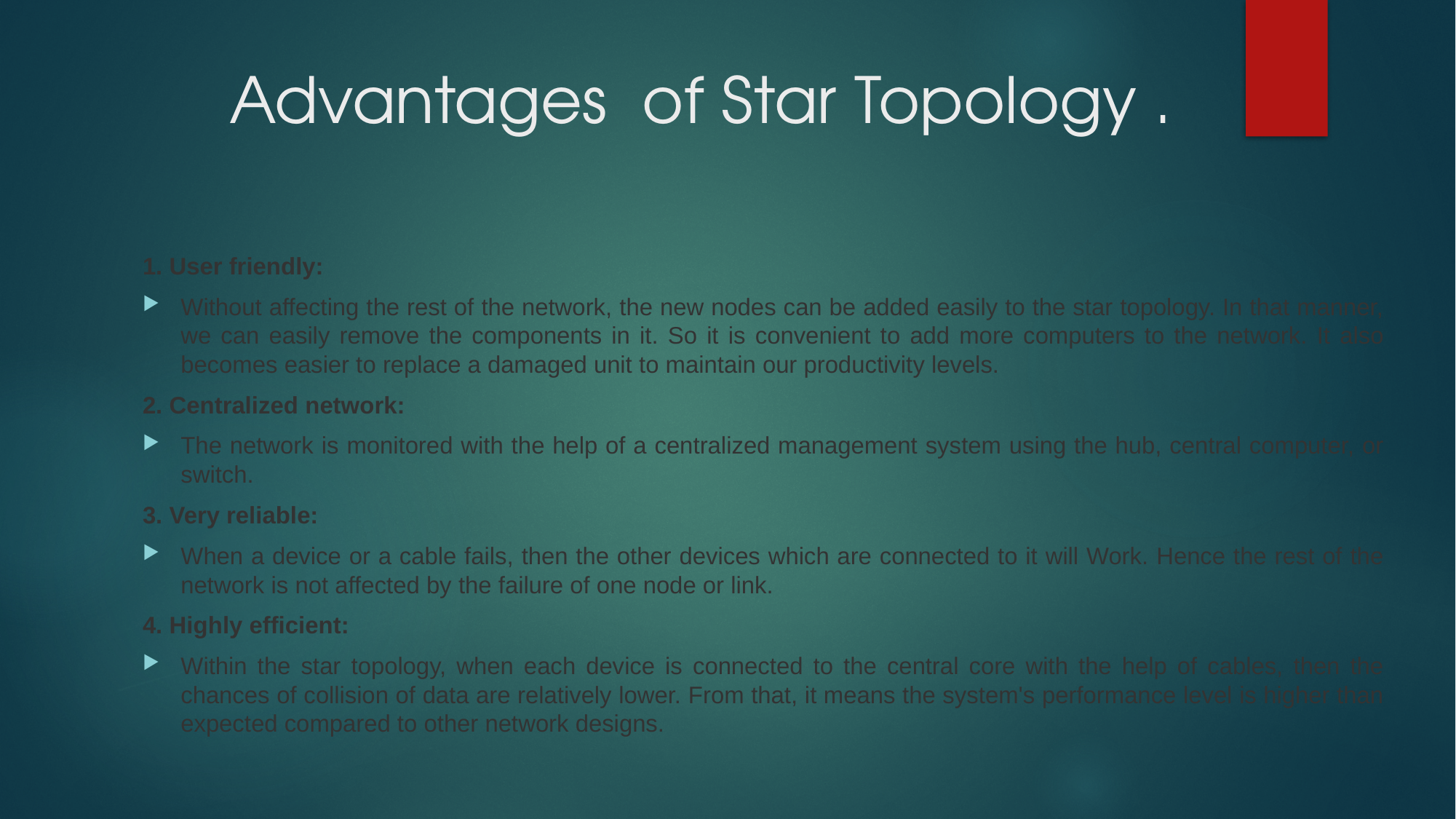

# Advantages  of Star Topology .
1. User friendly:
Without affecting the rest of the network, the new nodes can be added easily to the star topology. In that manner, we can easily remove the components in it. So it is convenient to add more computers to the network. It also becomes easier to replace a damaged unit to maintain our productivity levels.
2. Centralized network:
The network is monitored with the help of a centralized management system using the hub, central computer, or switch.
3. Very reliable:
When a device or a cable fails, then the other devices which are connected to it will Work. Hence the rest of the network is not affected by the failure of one node or link.
4. Highly efficient:
Within the star topology, when each device is connected to the central core with the help of cables, then the chances of collision of data are relatively lower. From that, it means the system's performance level is higher than expected compared to other network designs.